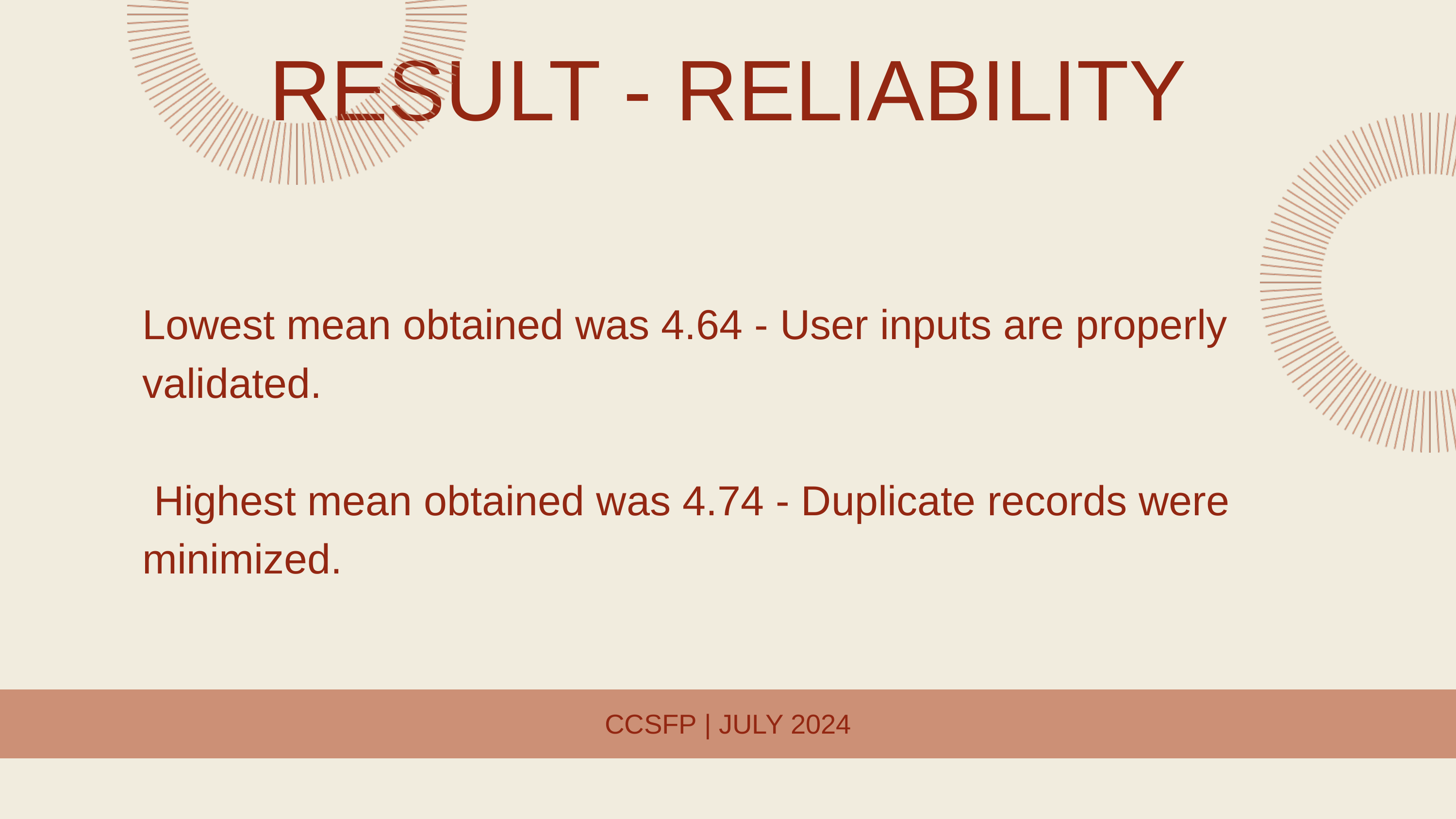

﻿RESULT - RELIABILITY

Lowest mean obtained was 4.64 - User inputs are properly validated.

 Highest mean obtained was 4.74 - Duplicate records were minimized.

CCSFP | JULY 2024